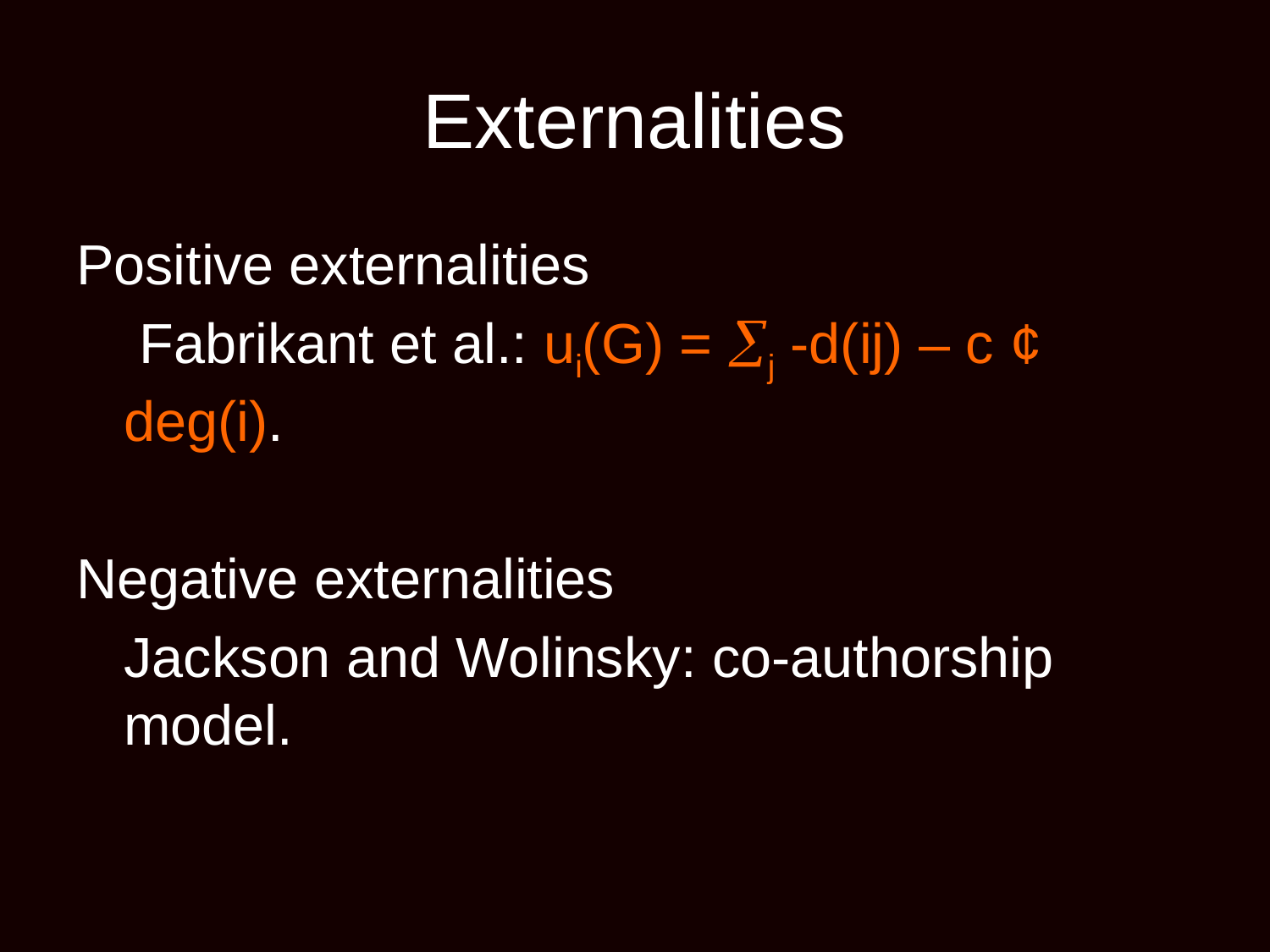

# Externalities
Positive externalities
	 Fabrikant et al.: ui(G) = ∑j -d(ij) – c ¢ deg(i).

Negative externalities
	Jackson and Wolinsky: co-authorship model.